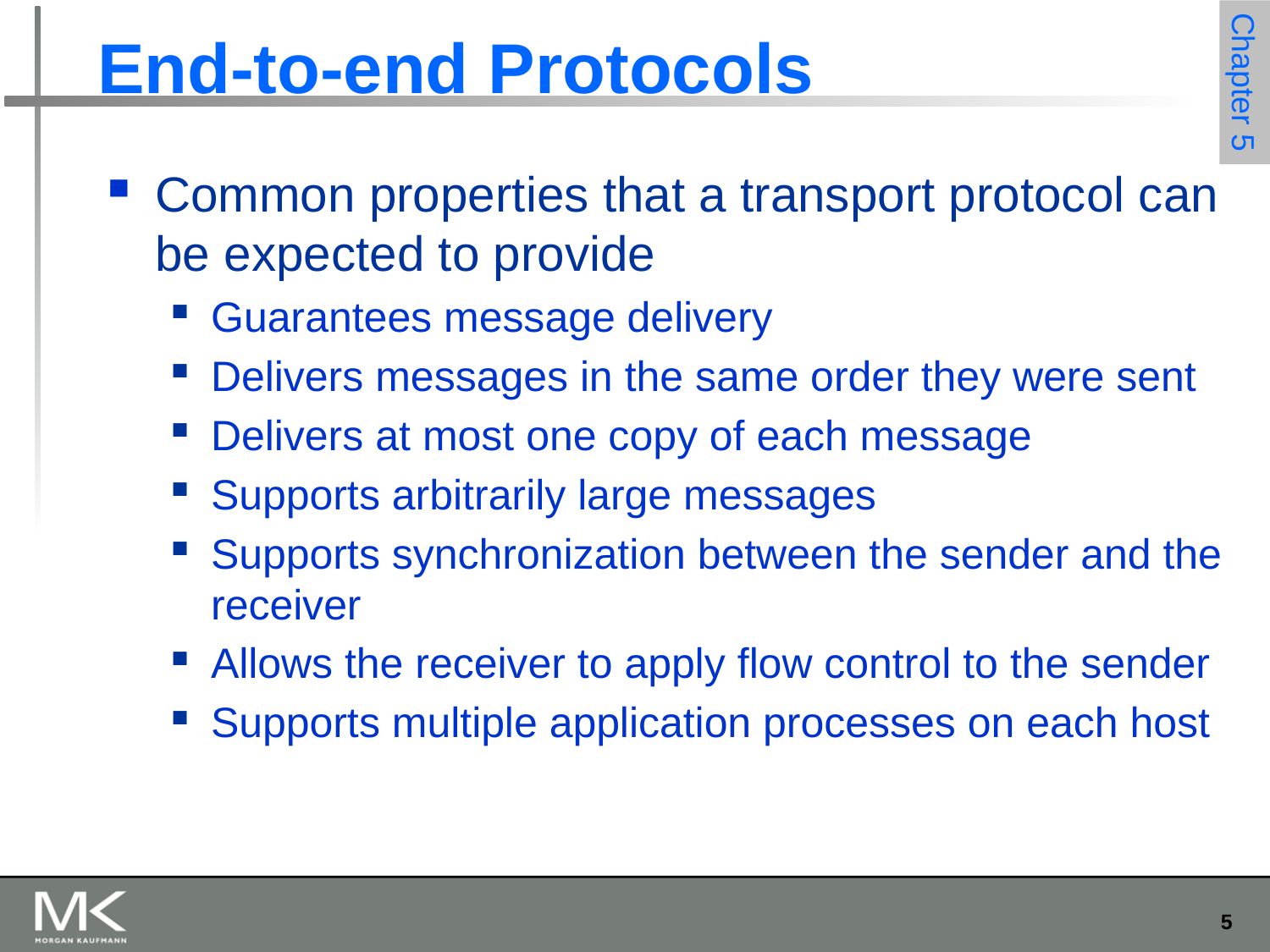

# End-to-end Protocols
Common properties that a transport protocol can be expected to provide
Guarantees message delivery
Delivers messages in the same order they were sent
Delivers at most one copy of each message
Supports arbitrarily large messages
Supports synchronization between the sender and the receiver
Allows the receiver to apply flow control to the sender
Supports multiple application processes on each host